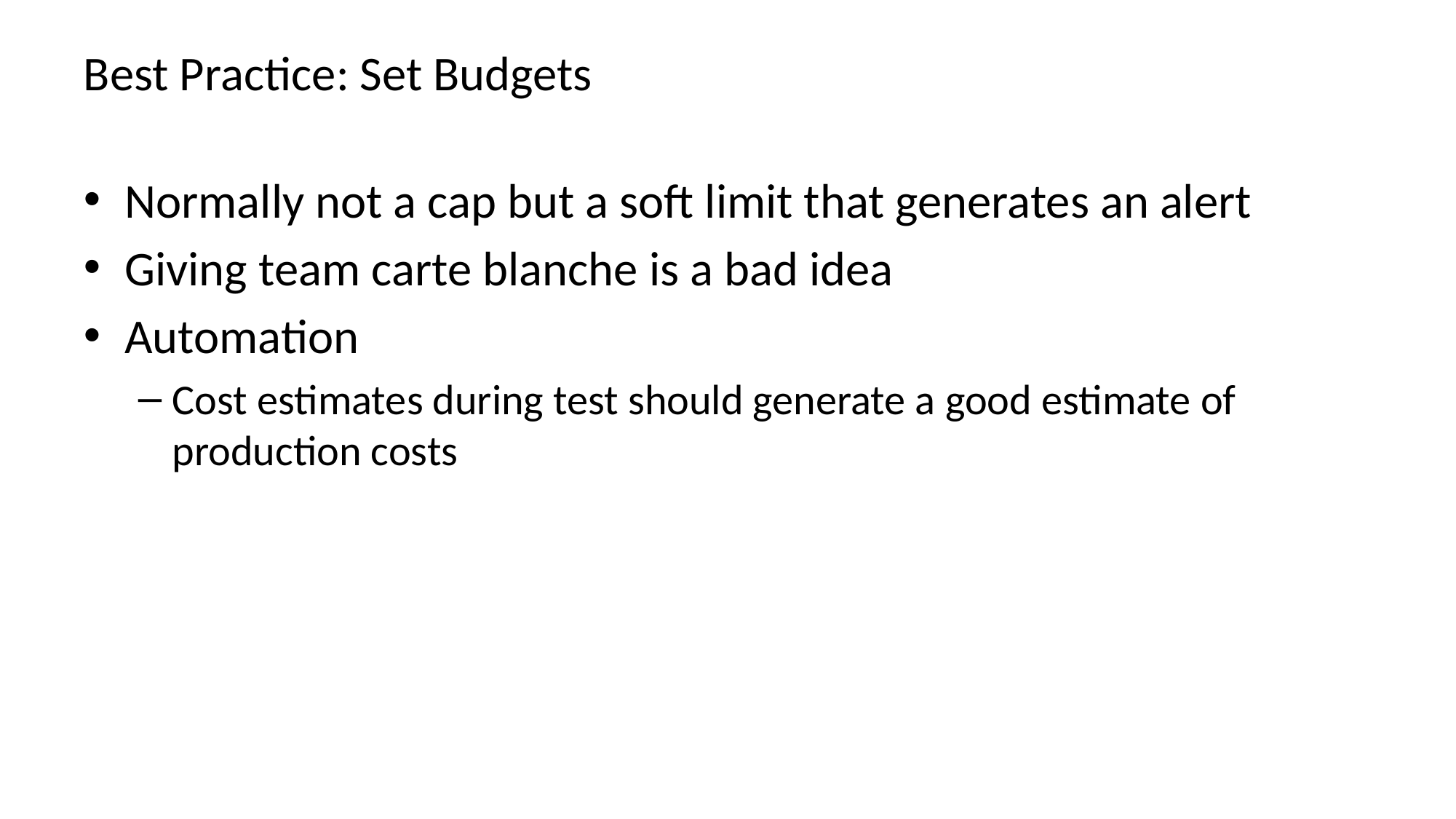

# Best Practice: Set Budgets
Normally not a cap but a soft limit that generates an alert
Giving team carte blanche is a bad idea
Automation
Cost estimates during test should generate a good estimate of production costs